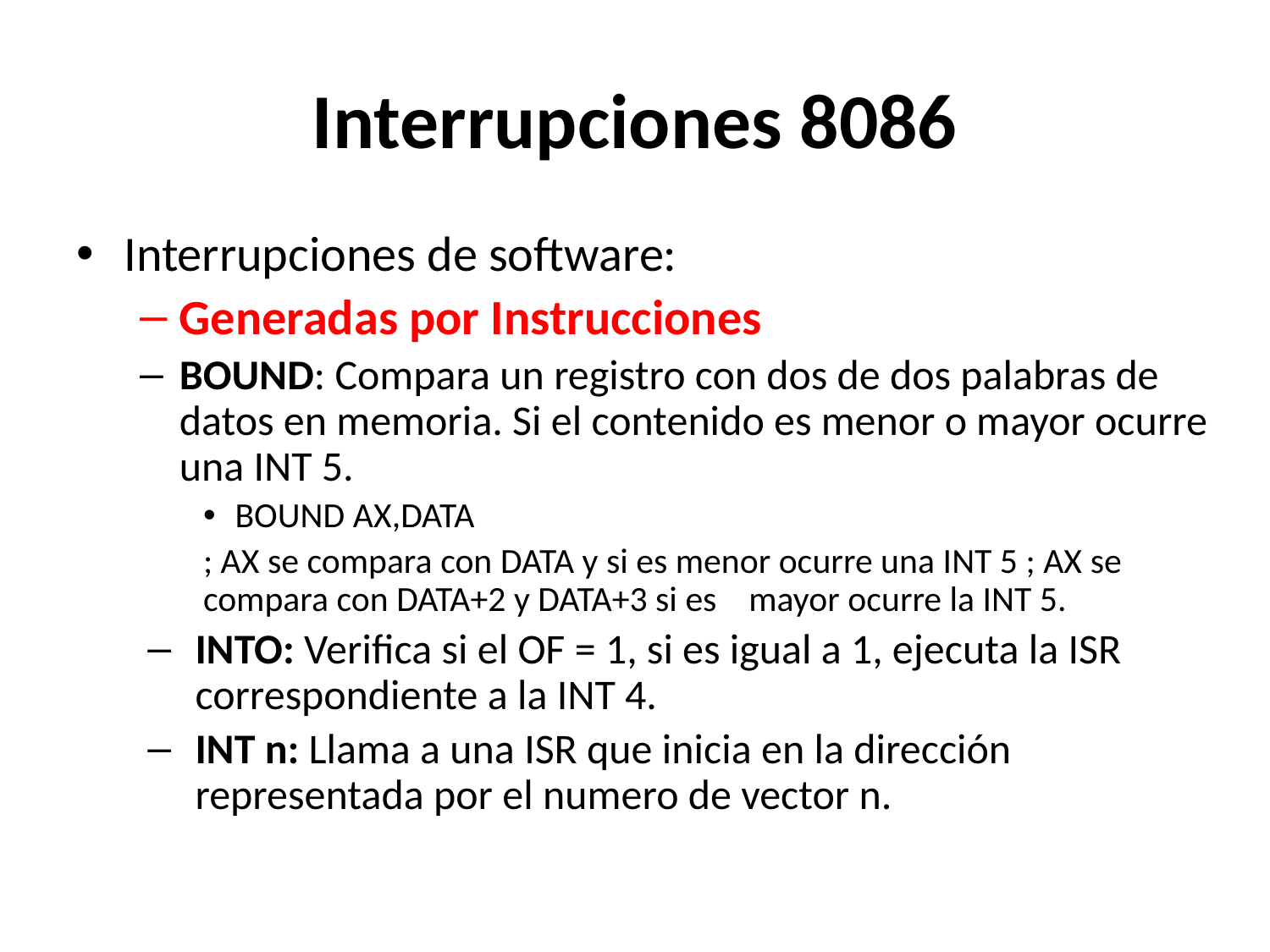

# Interrupciones 8086
Interrupciones de software:
Generadas por Instrucciones
BOUND: Compara un registro con dos de dos palabras de datos en memoria. Si el contenido es menor o mayor ocurre una INT 5.
BOUND AX,DATA
; AX se compara con DATA y si es menor ocurre una INT 5 ; AX se compara con DATA+2 y DATA+3 si es    mayor ocurre la INT 5.
INTO: Verifica si el OF = 1, si es igual a 1, ejecuta la ISR correspondiente a la INT 4.
INT n: Llama a una ISR que inicia en la dirección representada por el numero de vector n.